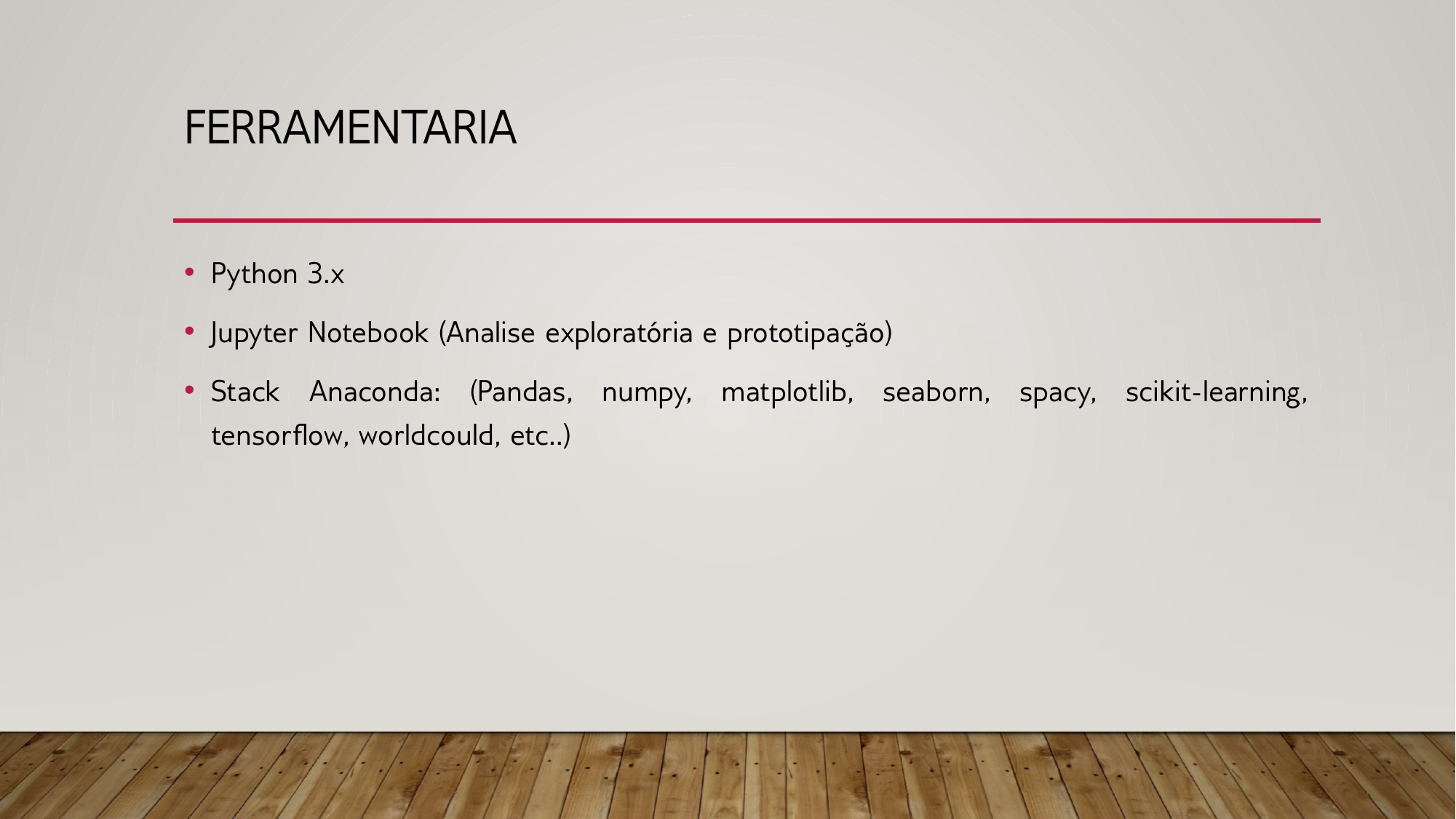

# ferramentaria
Python 3.x
Jupyter Notebook (Analise exploratória e prototipação)
Stack Anaconda: (Pandas, numpy, matplotlib, seaborn, spacy, scikit-learning, tensorflow, worldcould, etc..)